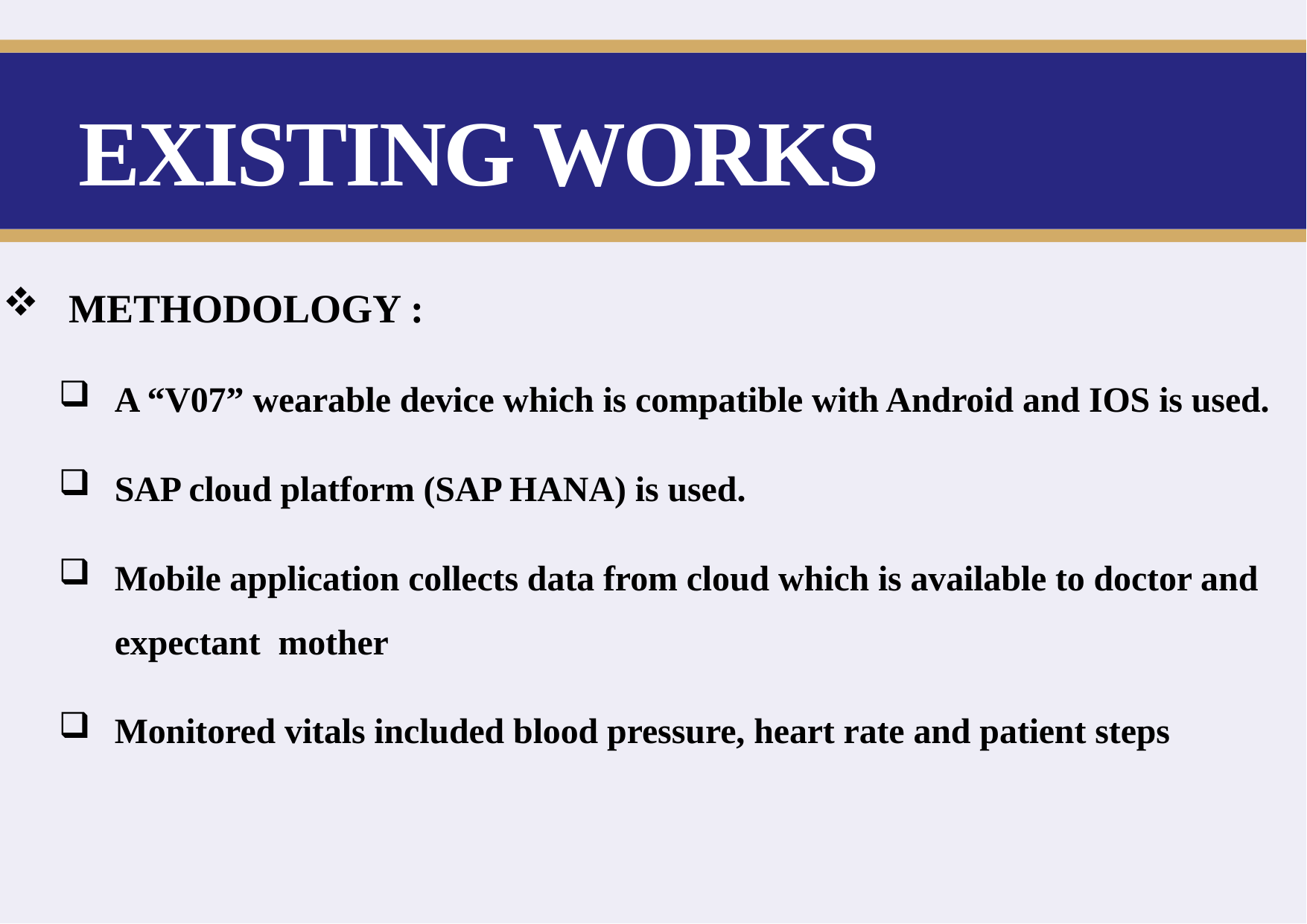

# EXISTING WORKS
 METHODOLOGY :
A “V07” wearable device which is compatible with Android and IOS is used.
SAP cloud platform (SAP HANA) is used.
Mobile application collects data from cloud which is available to doctor and expectant  mother
Monitored vitals included blood pressure, heart rate and patient steps